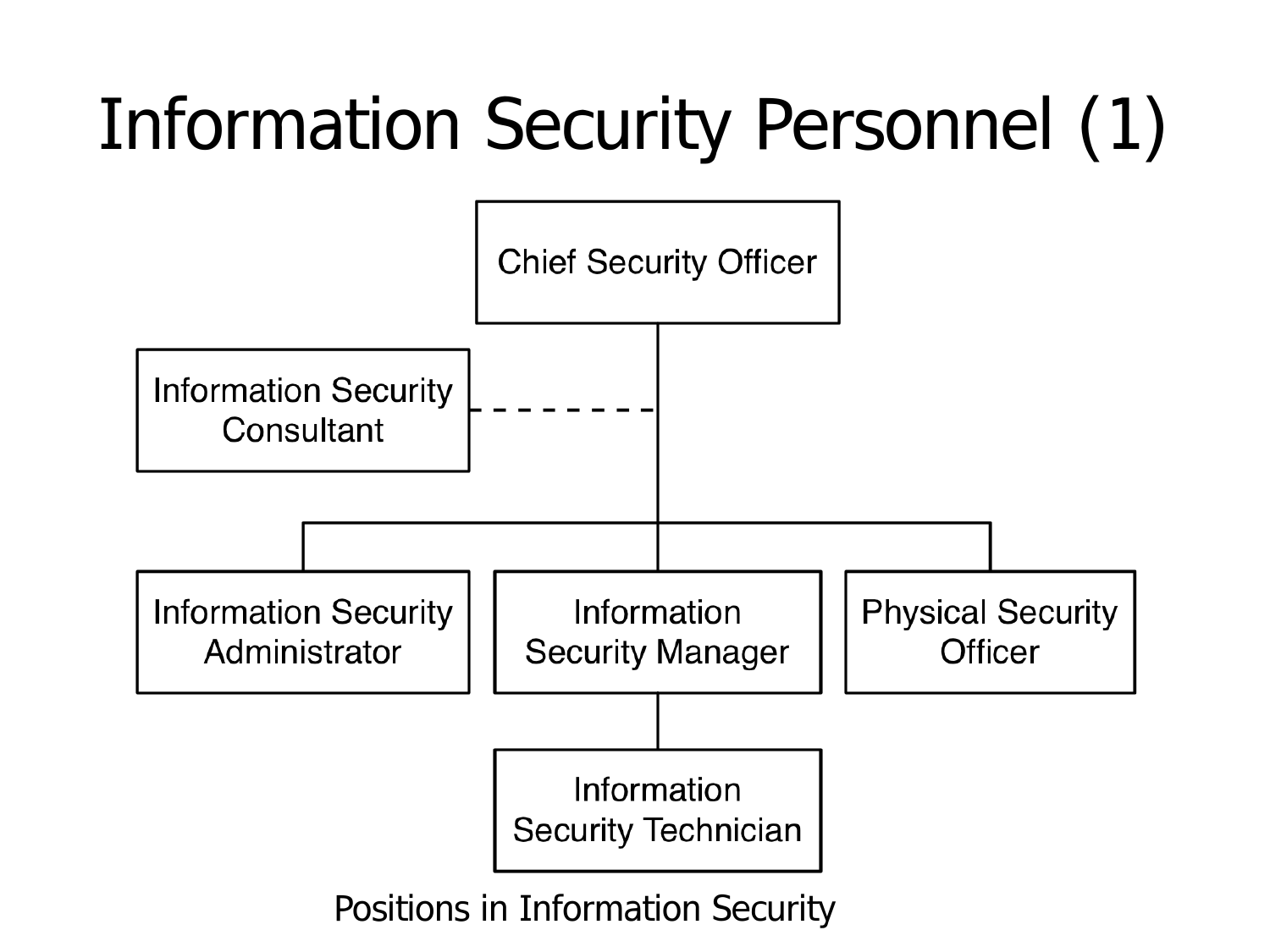

Information
Security
Personnel
(1)

 	Positions in Information Security